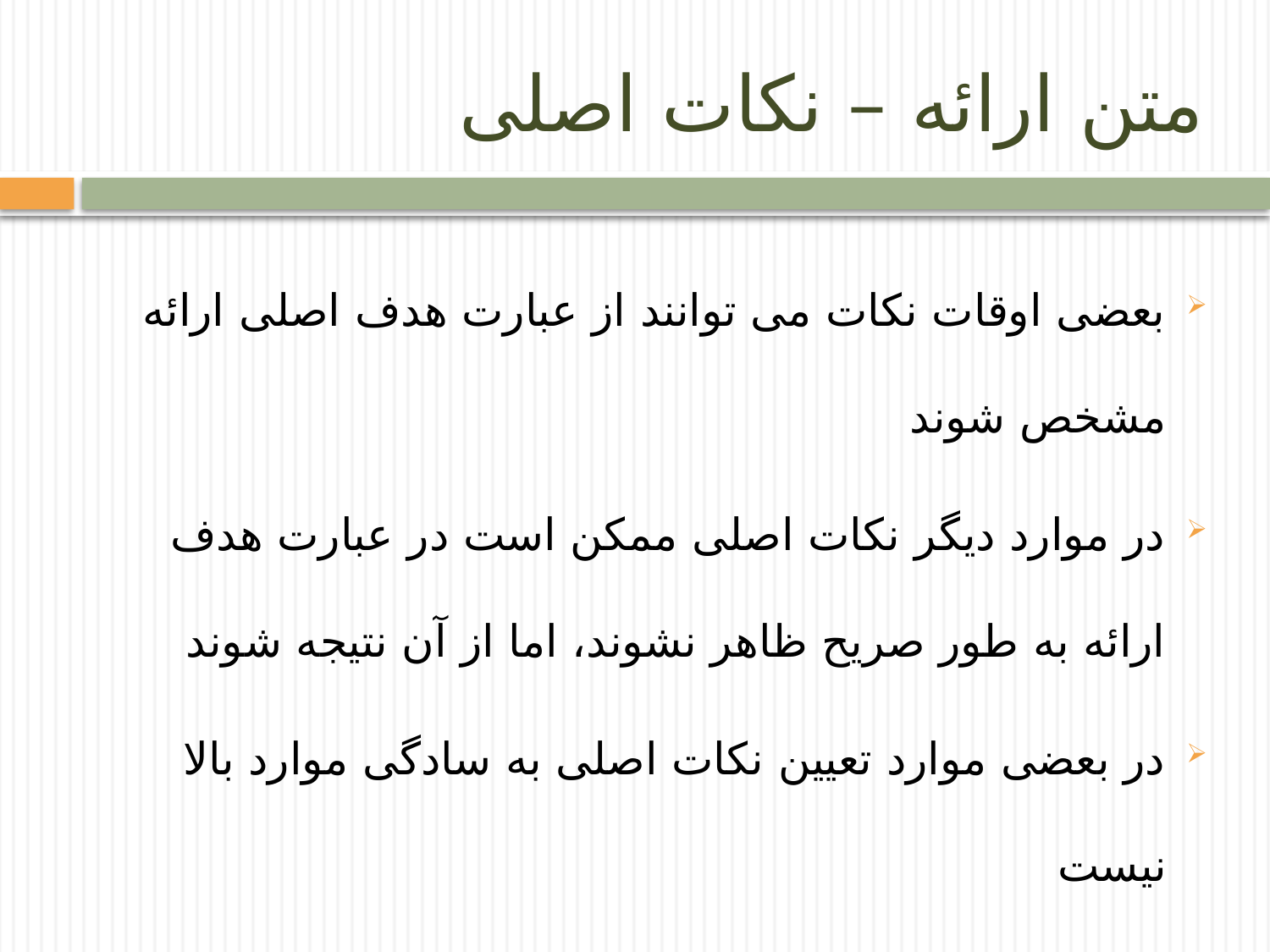

# متن ارائه – نکات اصلی
بعضی اوقات نکات می توانند از عبارت هدف اصلی ارائه مشخص شوند
در موارد دیگر نکات اصلی ممکن است در عبارت هدف ارائه به طور صریح ظاهر نشوند، اما از آن نتیجه شوند
در بعضی موارد تعیین نکات اصلی به سادگی موارد بالا نیست